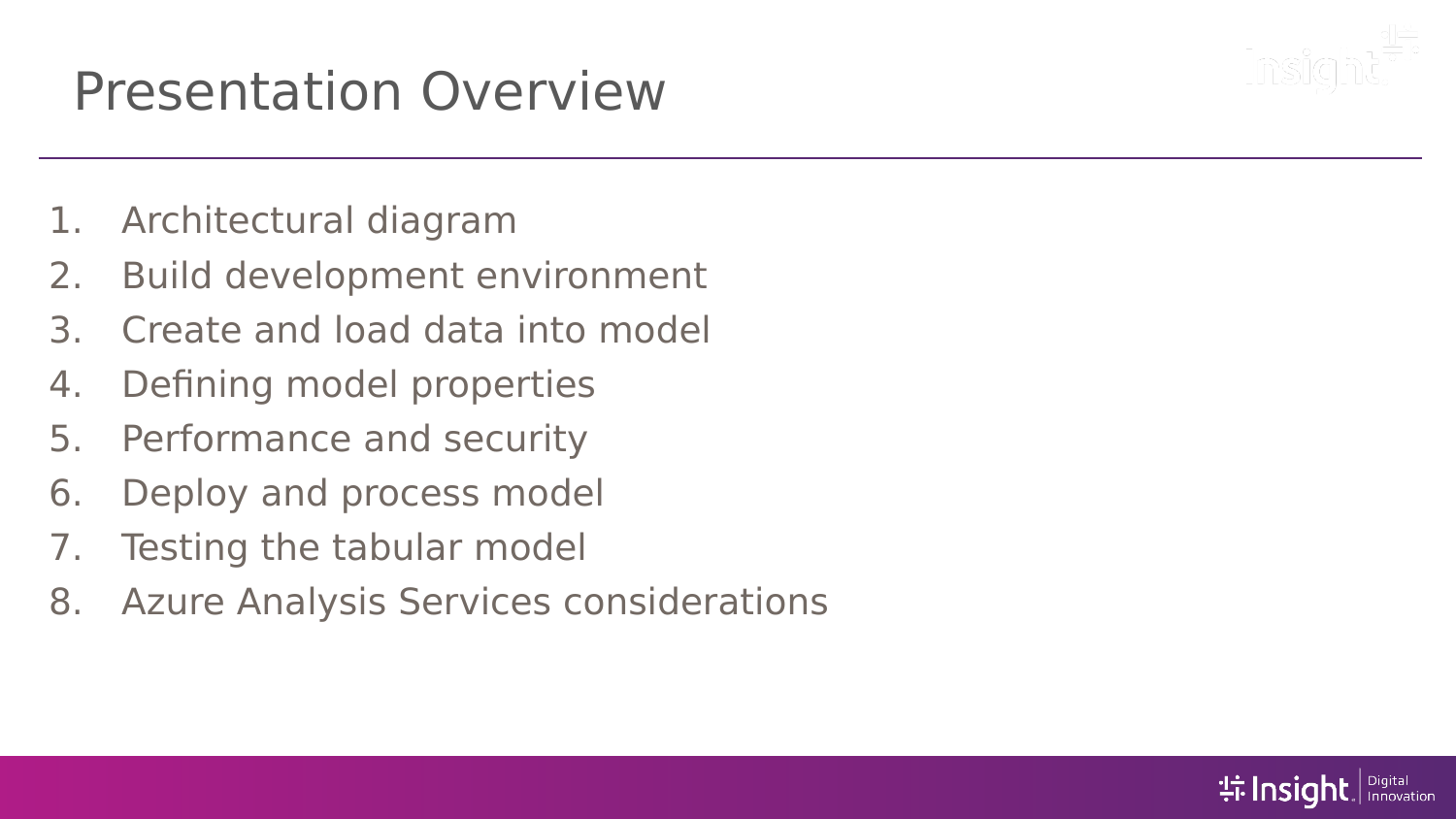

# Presentation Overview
Architectural diagram
Build development environment
Create and load data into model
Defining model properties
Performance and security
Deploy and process model
Testing the tabular model
Azure Analysis Services considerations